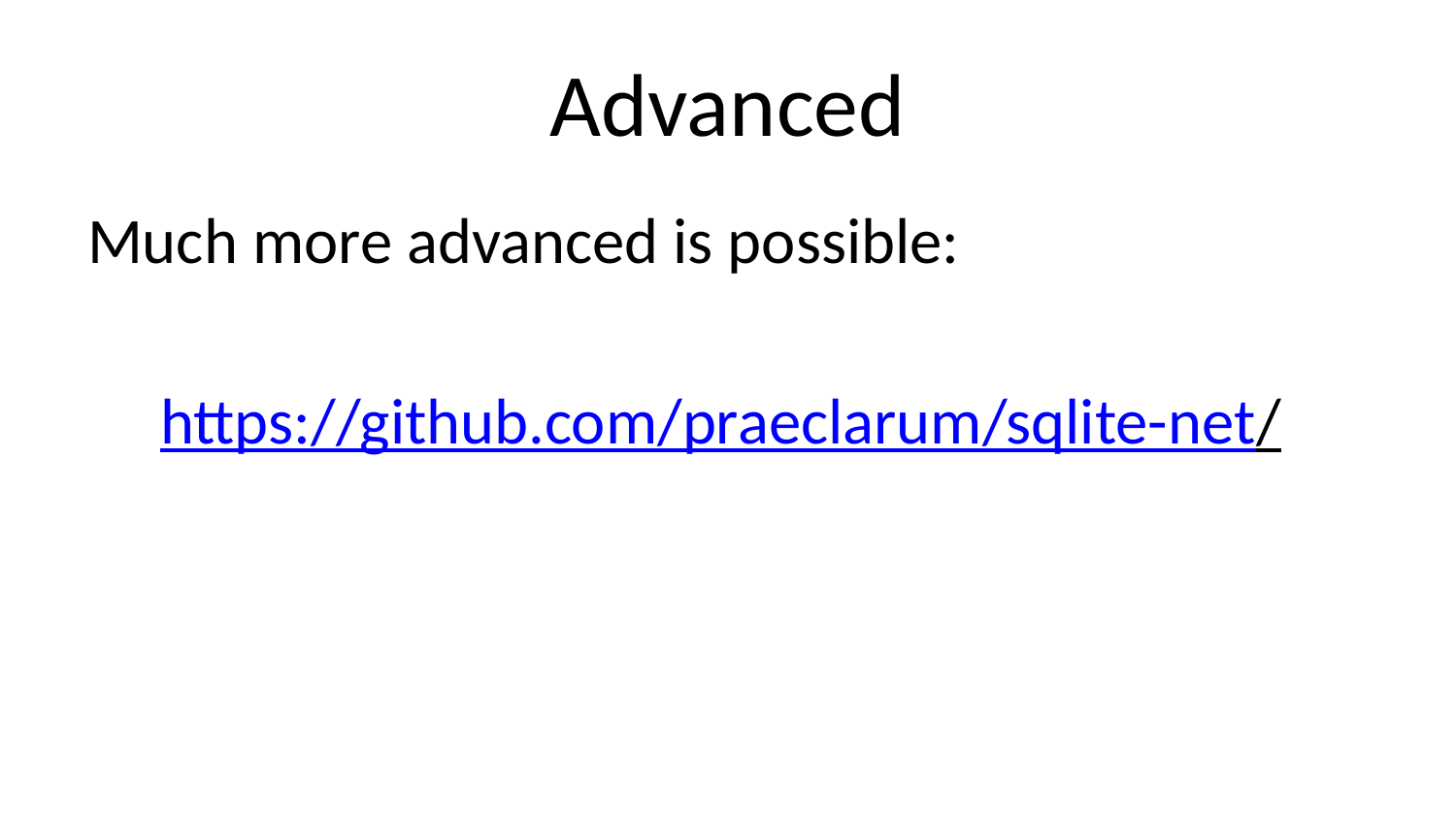

# Advanced
Much more advanced is possible:

https://github.com/praeclarum/sqlite-net/